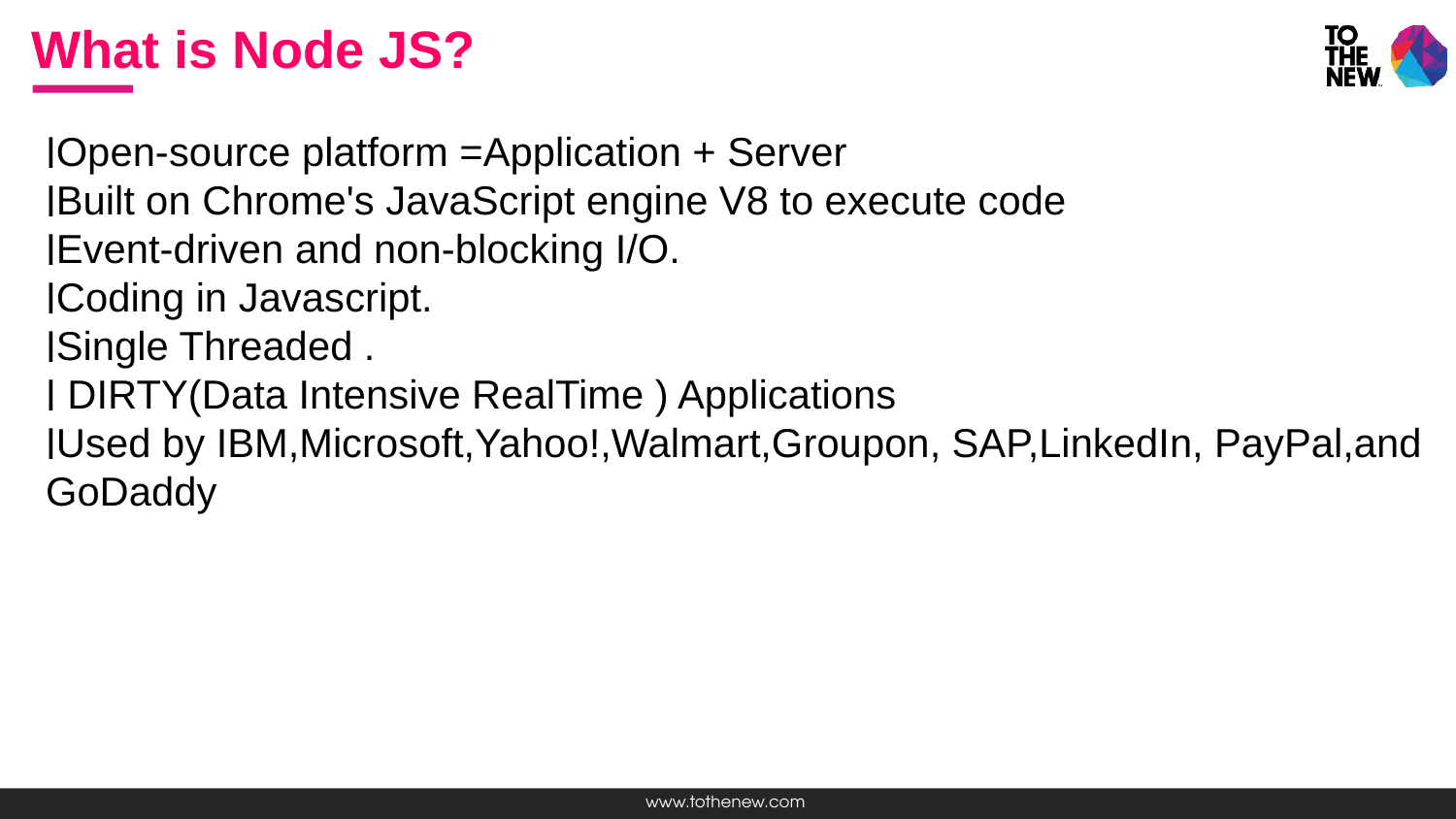

What is Node JS?
Open-source platform =Application + Server
Built on Chrome's JavaScript engine V8 to execute code
Event-driven and non-blocking I/O.
Coding in Javascript.
Single Threaded .
 DIRTY(Data Intensive RealTime ) Applications
Used by IBM,Microsoft,Yahoo!,Walmart,Groupon, SAP,LinkedIn, PayPal,and GoDaddy